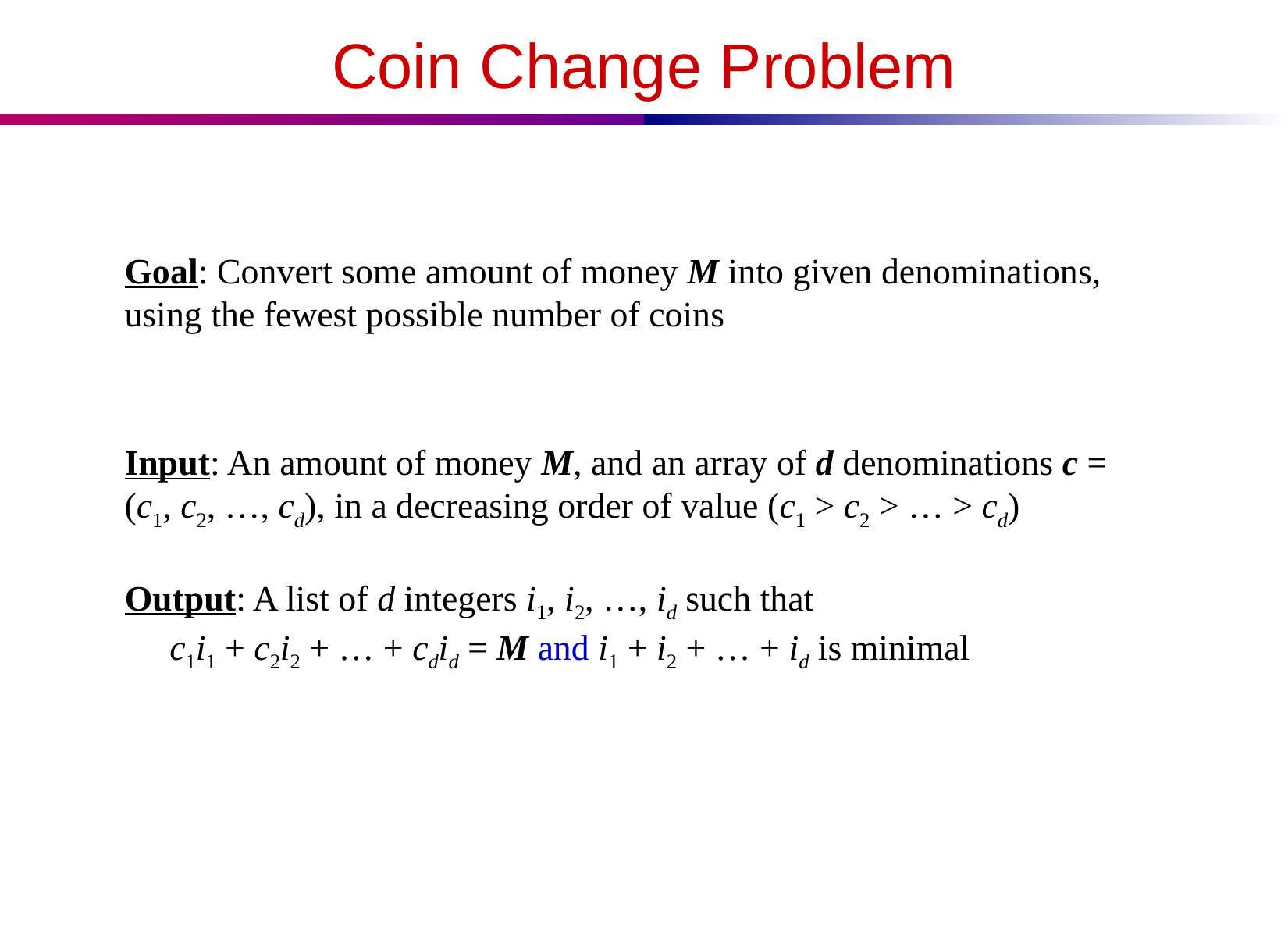

# Coin Change Problem
Goal: Convert some amount of money M into given denominations, using the fewest possible number of coins
Input: An amount of money M, and an array of d denominations c = (c1, c2, …, cd), in a decreasing order of value (c1 > c2 > … > cd)
Output: A list of d integers i1, i2, …, id such that
     c1i1 + c2i2 + … + cdid = M and i1 + i2 + … + id is minimal